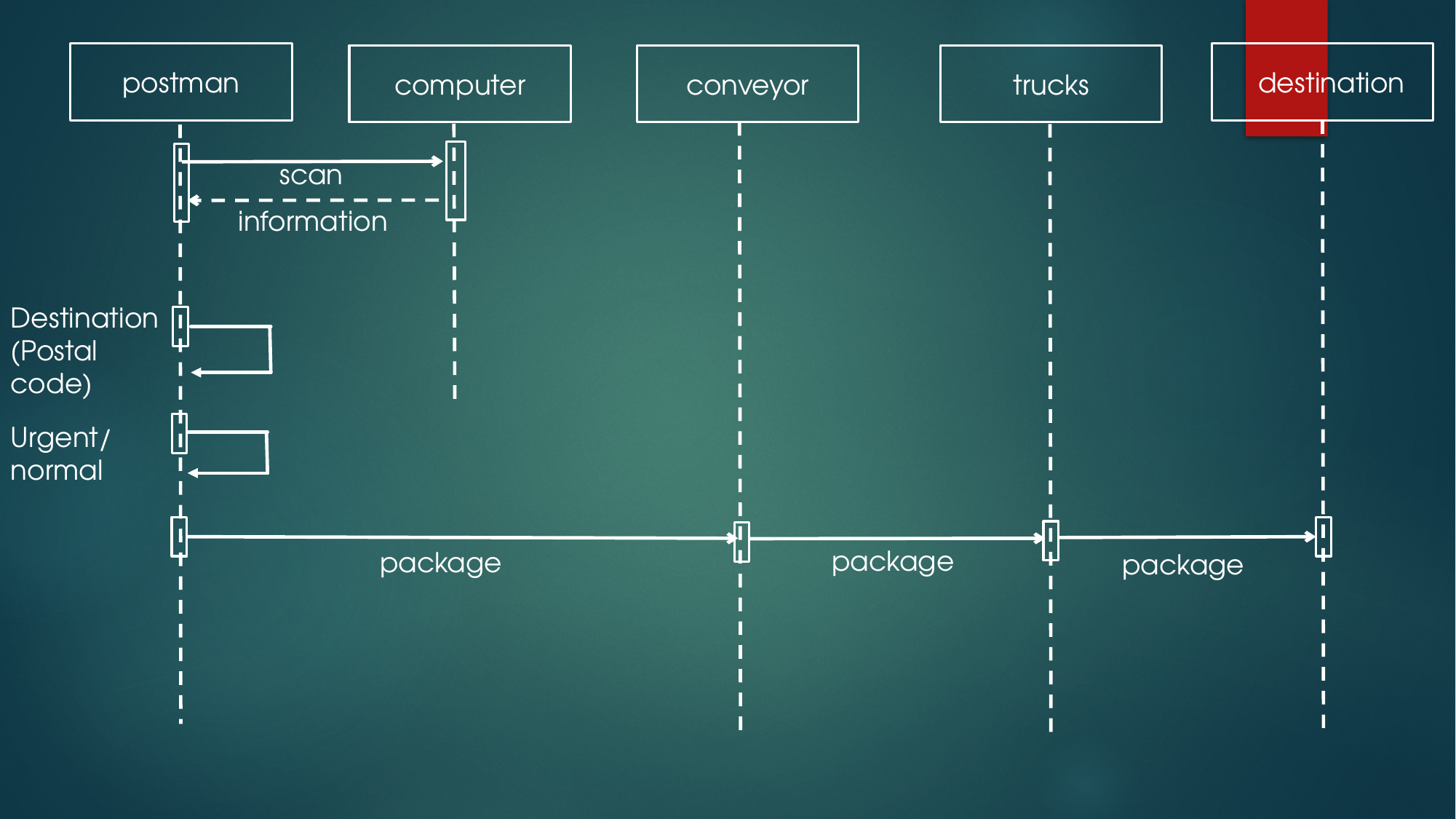

postman

computer
trucks
conveyor
destination

scan
information
Destination
(Postal code)

Urgent/normal

package
package
package